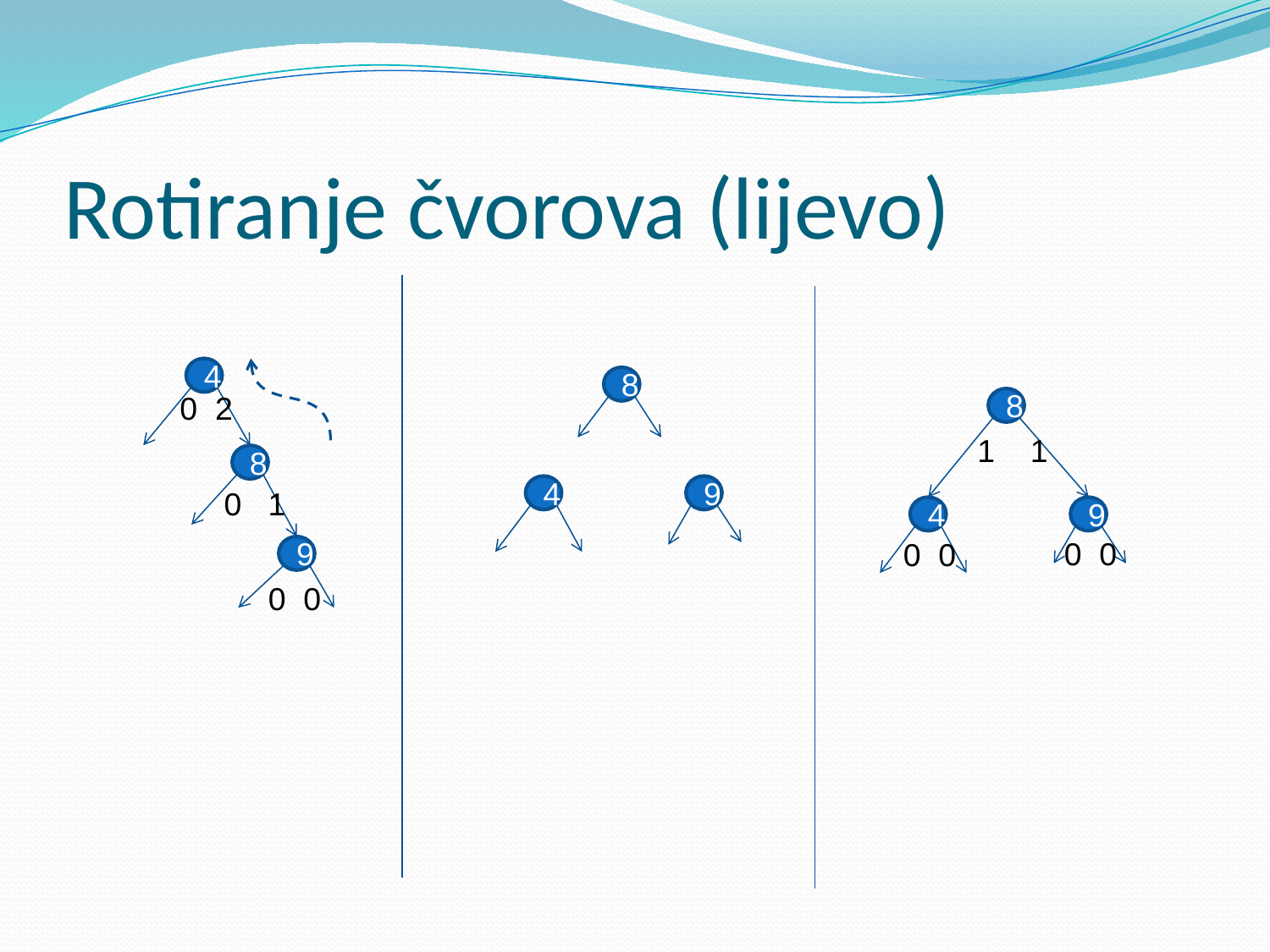

# Rotiranje čvorova (lijevo)
4
8
0  2
8
1    1
8
4
9
0   1
4
9
0  0
0  0
9
0  0